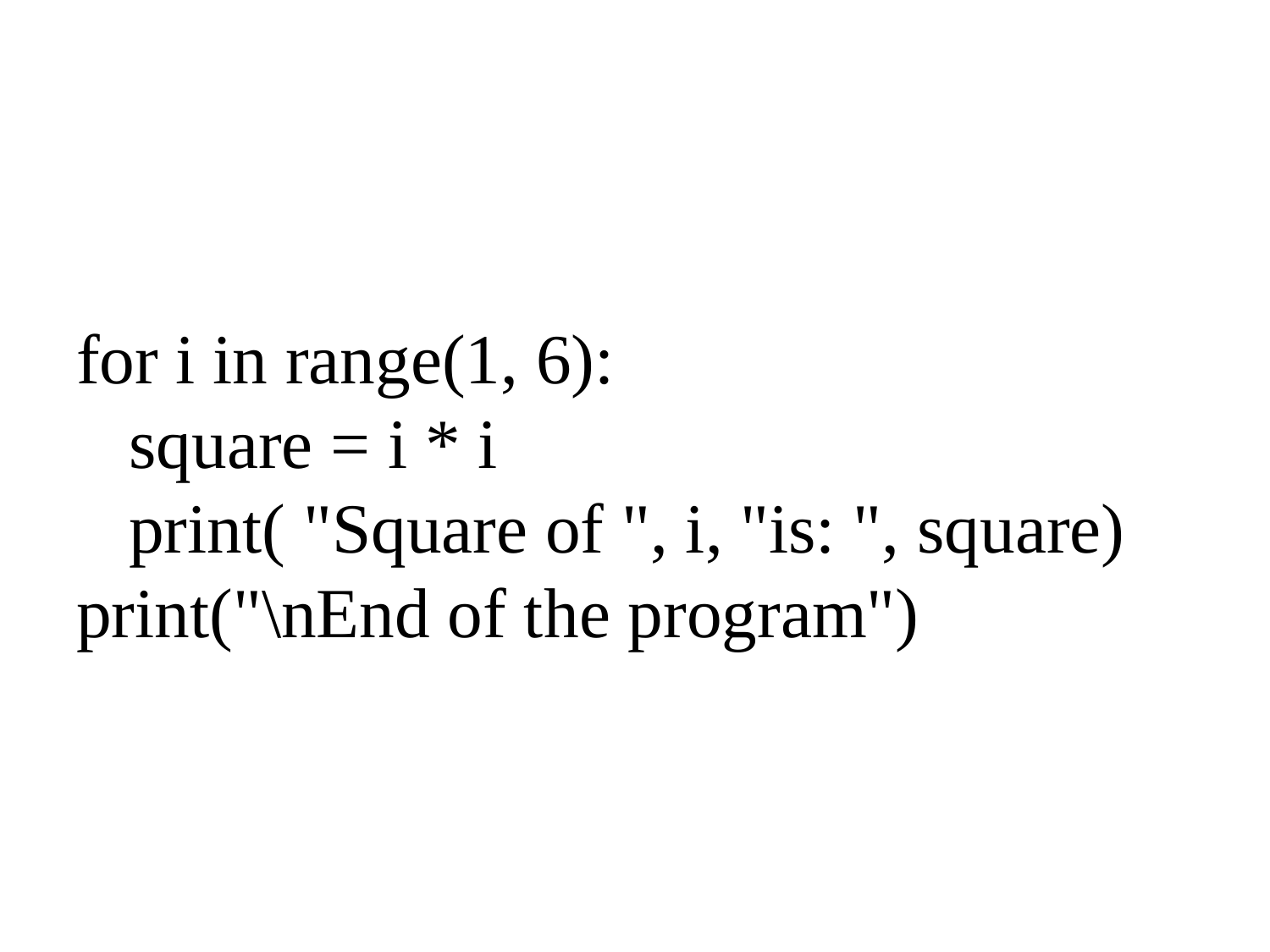

#

for i in range(1, 6):
   square = i * i
   print( "Square of ", i, "is: ", square)
print("\nEnd of the program")